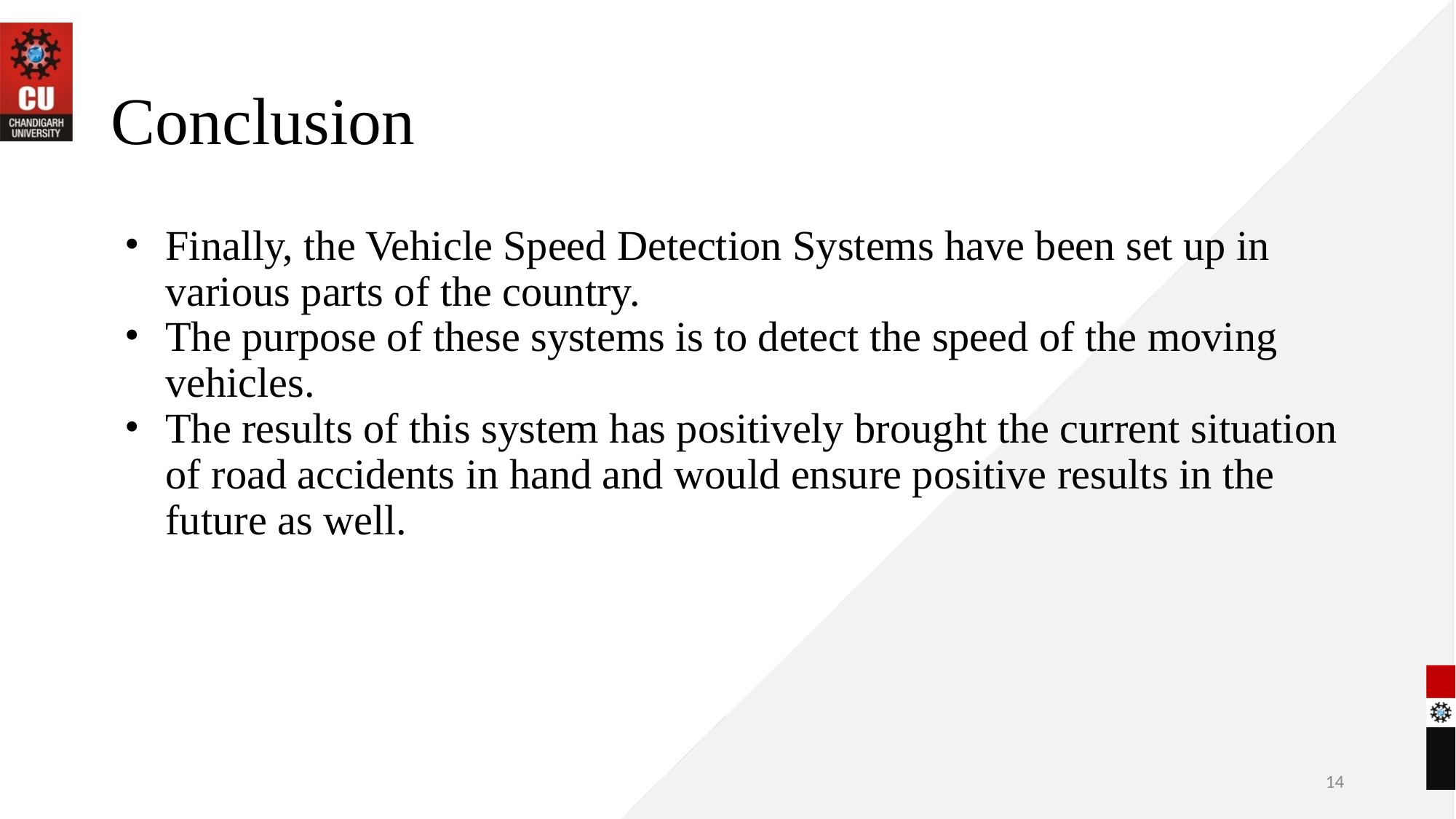

# Conclusion
Finally, the Vehicle Speed Detection Systems have been set up in various parts of the country.
The purpose of these systems is to detect the speed of the moving vehicles.
The results of this system has positively brought the current situation of road accidents in hand and would ensure positive results in the future as well.
14